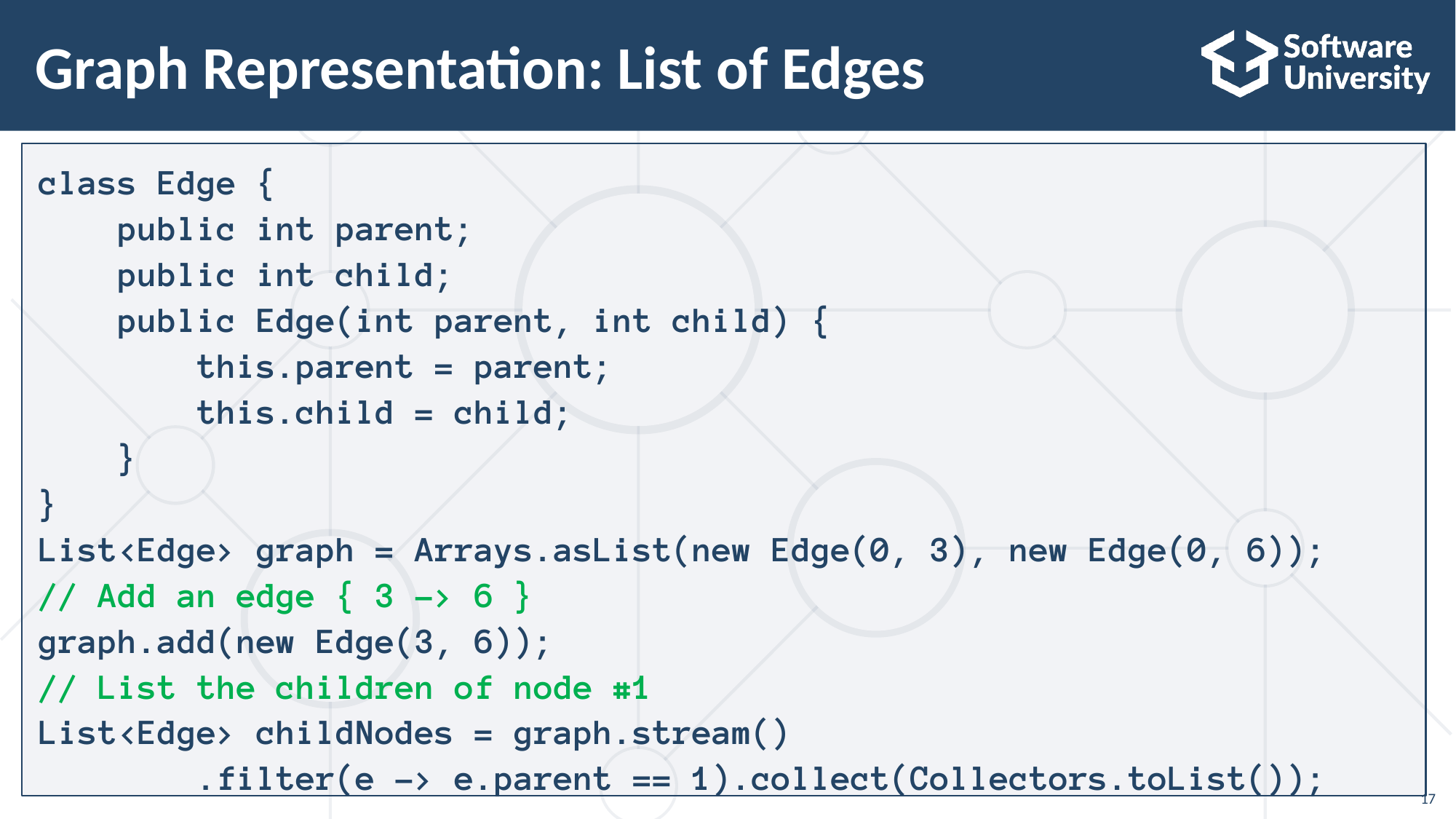

# Graph Representation: List of Edges
class Edge {
    public int parent;
    public int child;
    public Edge(int parent, int child) {
        this.parent = parent;
        this.child = child;
    }
}
List<Edge> graph = Arrays.asList(new Edge(0, 3), new Edge(0, 6));
// Add an edge { 3 -> 6 }
graph.add(new Edge(3, 6));
// List the children of node #1
List<Edge> childNodes = graph.stream()
        .filter(e -> e.parent == 1).collect(Collectors.toList());
17